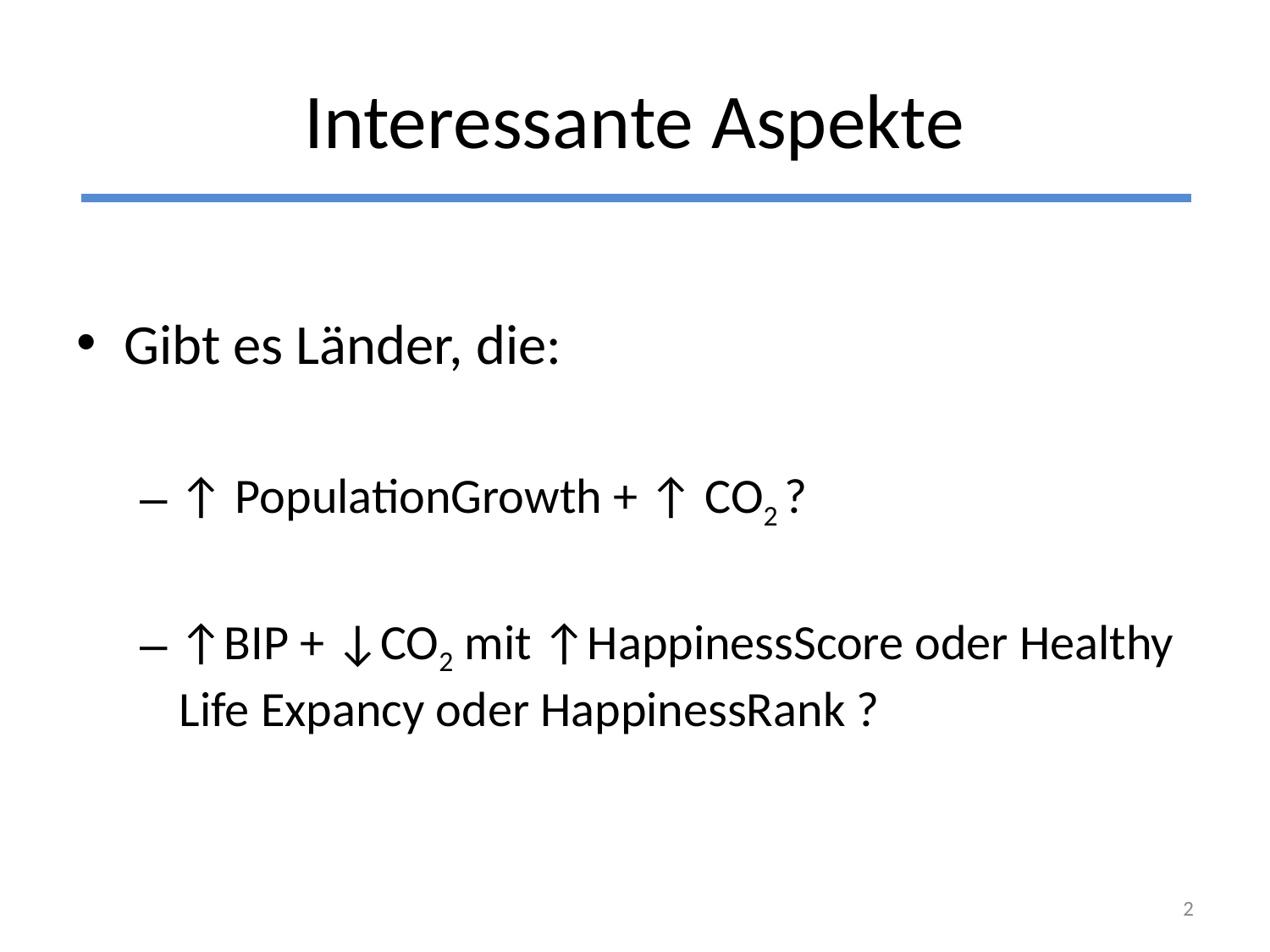

# Interessante Aspekte

Gibt es Länder, die:

↑ PopulationGrowth + ↑ CO2 ?

↑BIP + ↓CO2 mit ↑HappinessScore oder Healthy Life Expancy oder HappinessRank ?

2